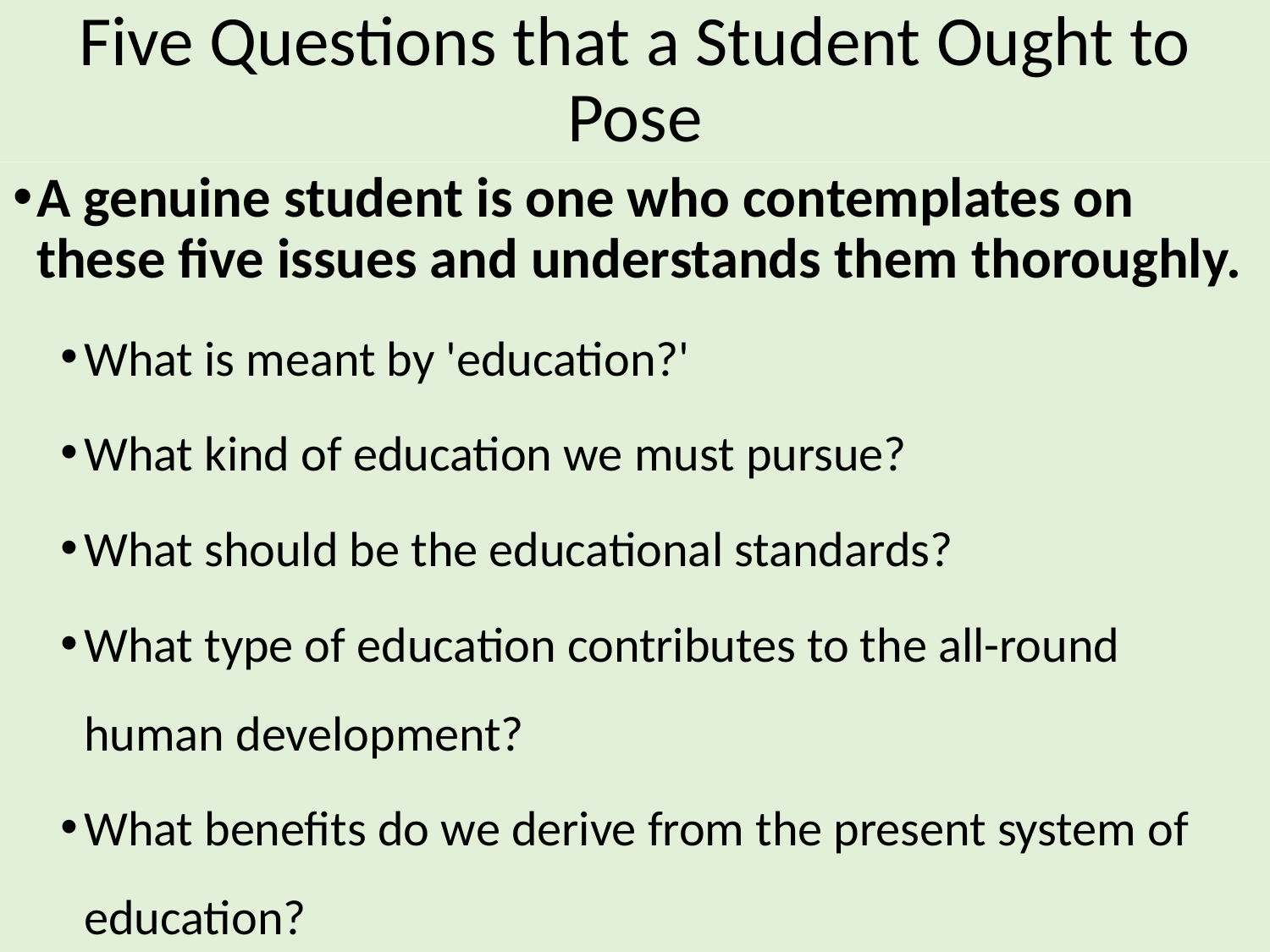

# Five Questions that a Student Ought to Pose
A genuine student is one who contemplates on these five issues and understands them thoroughly.
What is meant by 'education?'
What kind of education we must pursue?
What should be the educational standards?
What type of education contributes to the all-round human development?
What benefits do we derive from the present system of education?